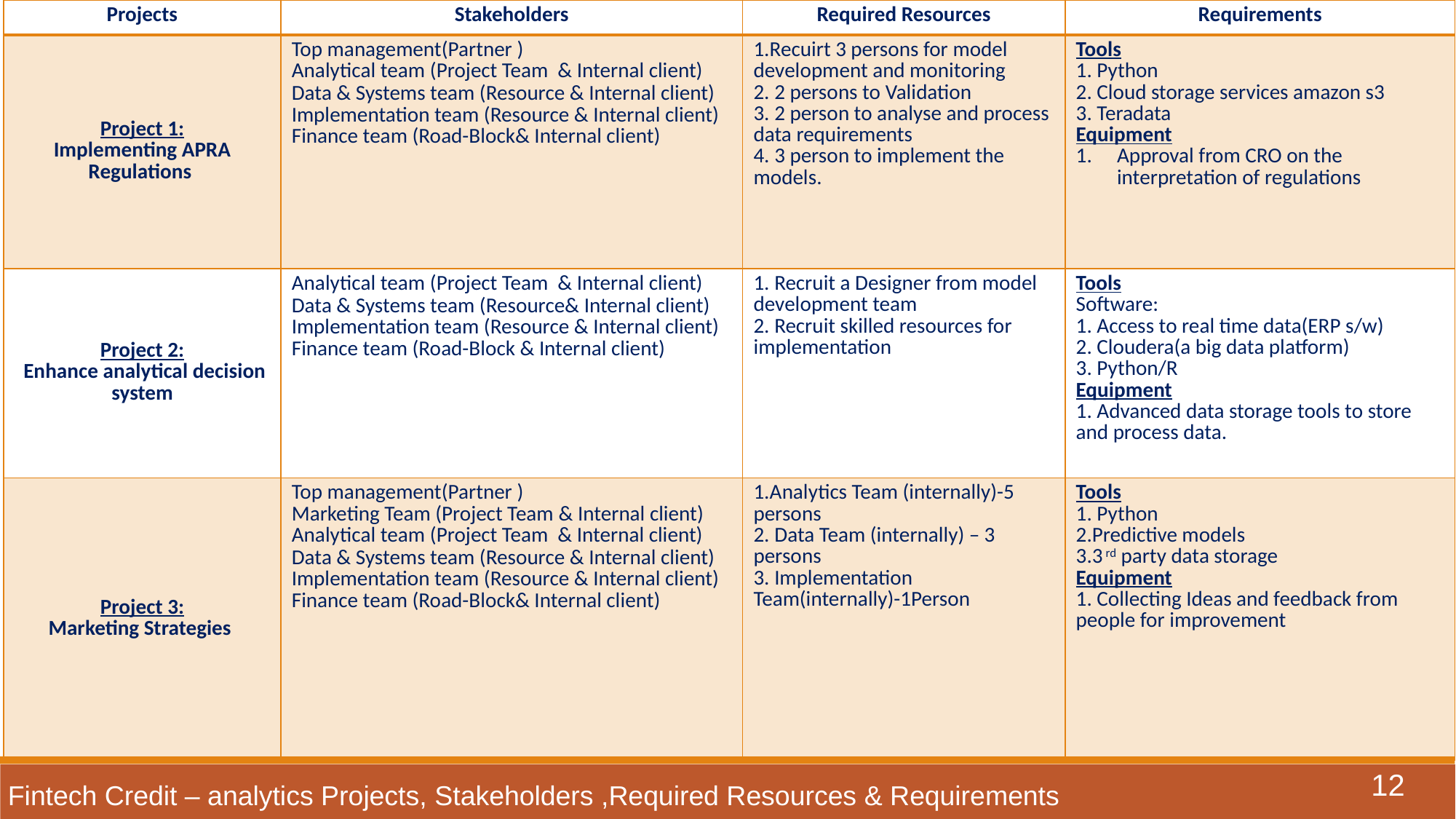

| Projects | Stakeholders | Required Resources | Requirements |
| --- | --- | --- | --- |
| Project 1: Implementing APRA Regulations | Top management(Partner ) Analytical team (Project Team & Internal client) Data & Systems team (Resource & Internal client) Implementation team (Resource & Internal client) Finance team (Road-Block& Internal client) | 1.Recuirt 3 persons for model development and monitoring 2. 2 persons to Validation 3. 2 person to analyse and process data requirements 4. 3 person to implement the models. | Tools 1. Python 2. Cloud storage services amazon s3 3. Teradata Equipment Approval from CRO on the interpretation of regulations |
| Project 2: Enhance analytical decision system | Analytical team (Project Team & Internal client) Data & Systems team (Resource& Internal client) Implementation team (Resource & Internal client) Finance team (Road-Block & Internal client) | 1. Recruit a Designer from model development team 2. Recruit skilled resources for implementation | Tools Software: 1. Access to real time data(ERP s/w) 2. Cloudera(a big data platform) 3. Python/R Equipment 1. Advanced data storage tools to store and process data. |
| Project 3: Marketing Strategies | Top management(Partner ) Marketing Team (Project Team & Internal client) Analytical team (Project Team & Internal client) Data & Systems team (Resource & Internal client) Implementation team (Resource & Internal client) Finance team (Road-Block& Internal client) | 1.Analytics Team (internally)-5 persons 2. Data Team (internally) – 3 persons 3. Implementation Team(internally)-1Person | Tools 1. Python 2.Predictive models 3.3 rd party data storage Equipment 1. Collecting Ideas and feedback from people for improvement |
12
Fintech Credit – analytics Projects, Stakeholders ,Required Resources & Requirements